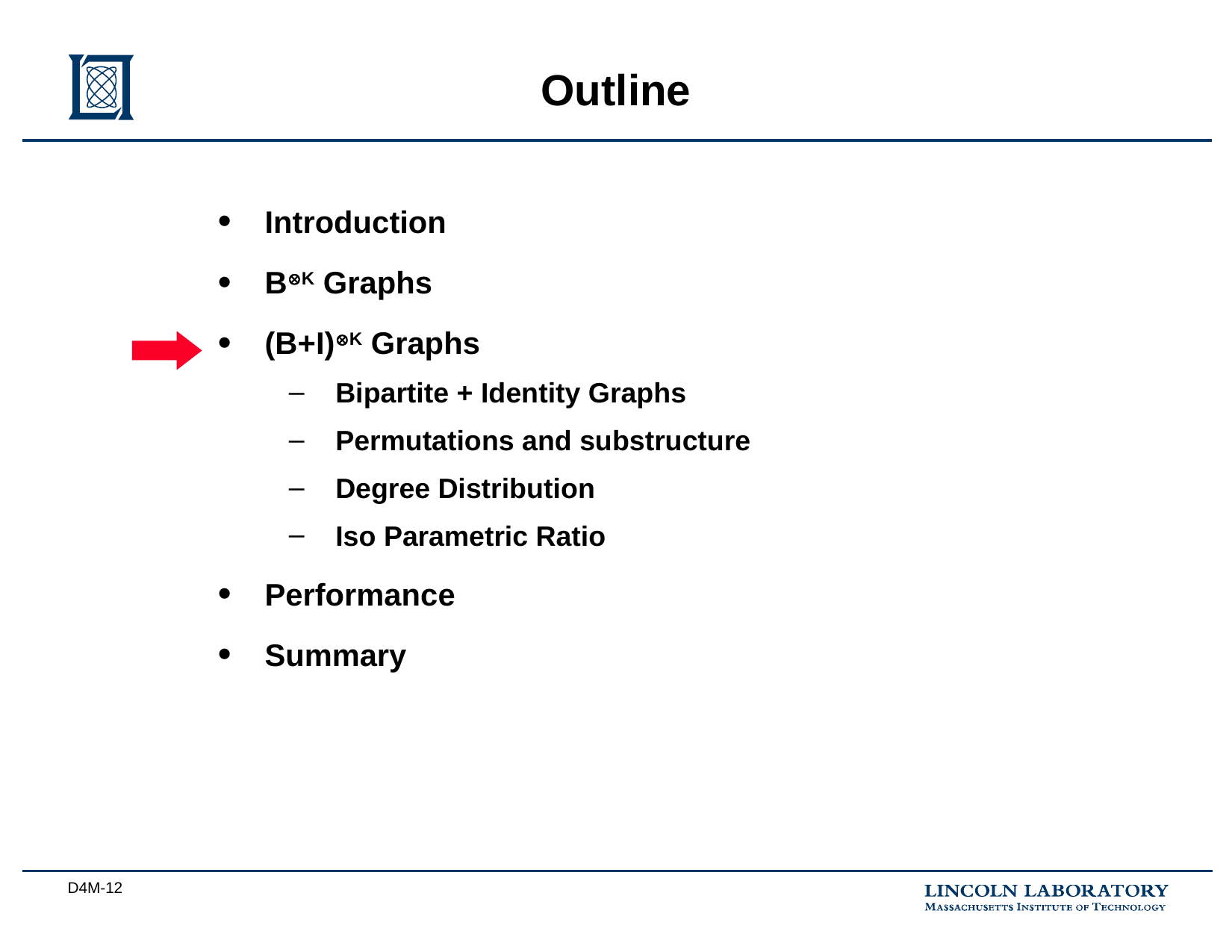

# Outline
Introduction
B⊗K Graphs
(B+I)⊗K Graphs
Bipartite + Identity Graphs
Permutations and substructure
Degree Distribution
Iso Parametric Ratio
Performance
Summary